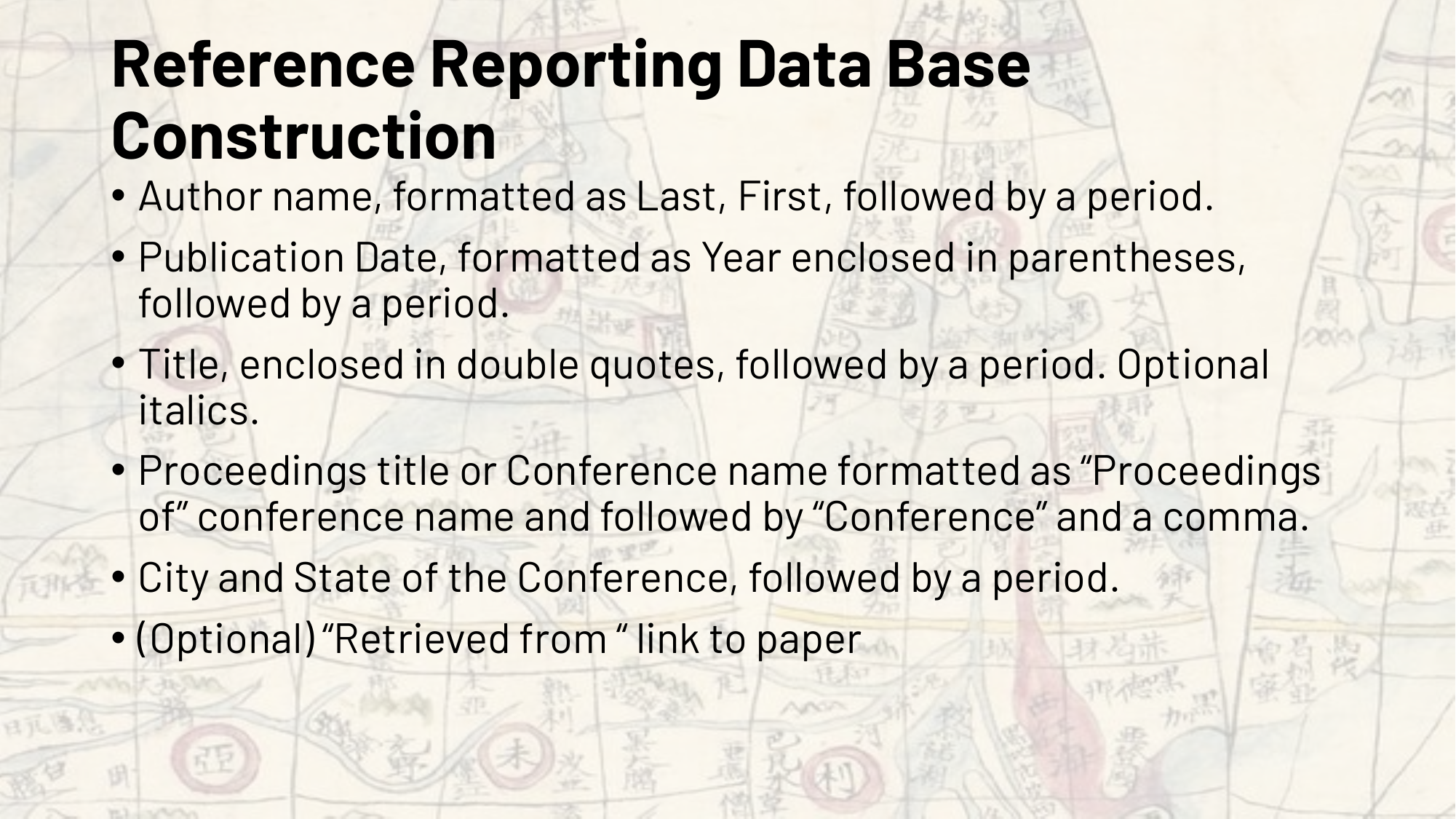

# Reference Reporting Data Base Construction
Author name, formatted as Last, First, followed by a period.
Publication Date, formatted as Year enclosed in parentheses, followed by a period.
Title, enclosed in double quotes, followed by a period. Optional italics.
Proceedings title or Conference name formatted as “Proceedings of” conference name and followed by “Conference” and a comma.
City and State of the Conference, followed by a period.
(Optional) “Retrieved from “ link to paper